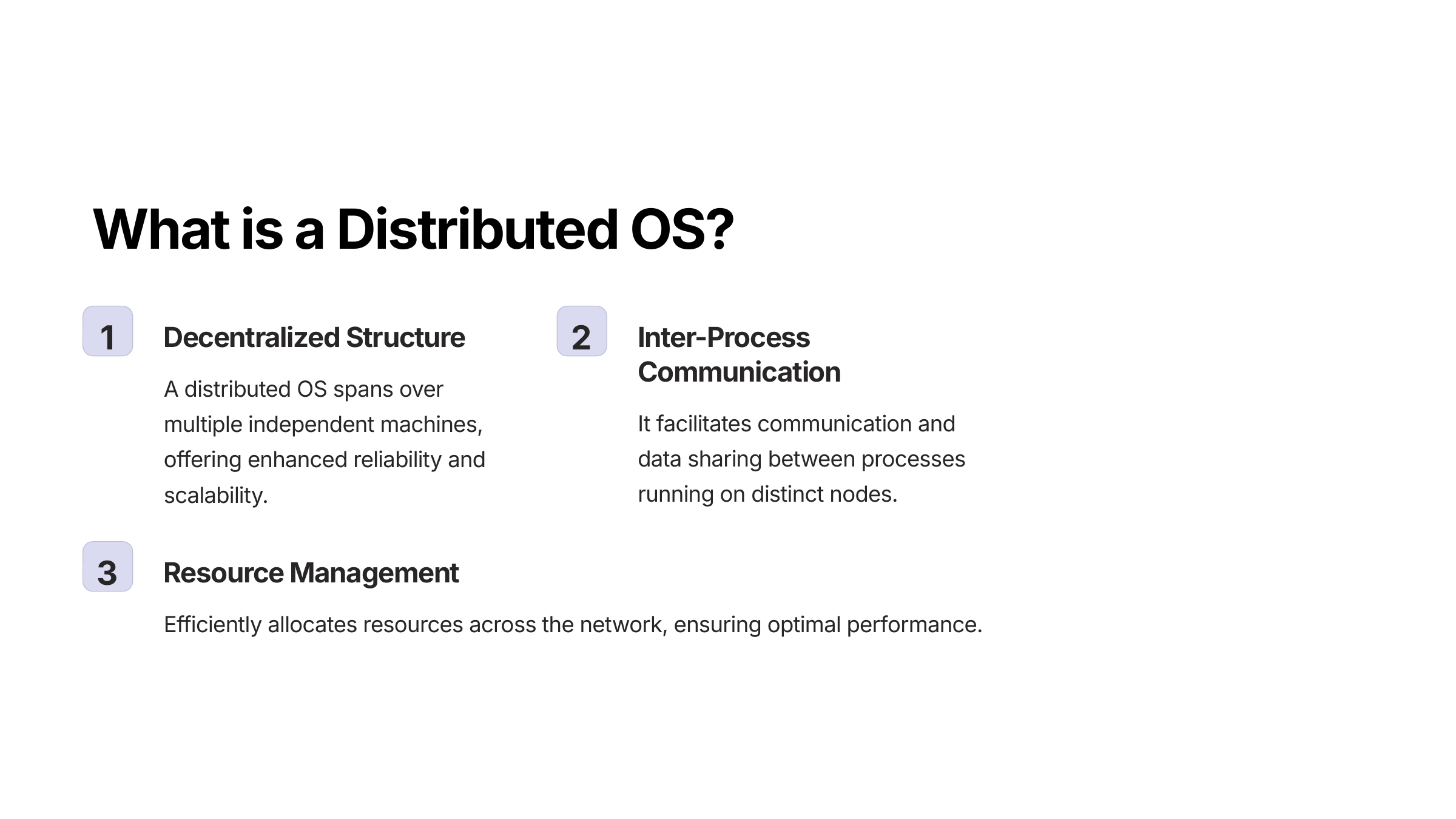

What is a Distributed OS?

1
2
Decentralized Structure
Inter-Process Communication
A distributed OS spans over multiple independent machines, offering enhanced reliability and scalability.
It facilitates communication and data sharing between processes running on distinct nodes.

3
Resource Management
Efficiently allocates resources across the network, ensuring optimal performance.